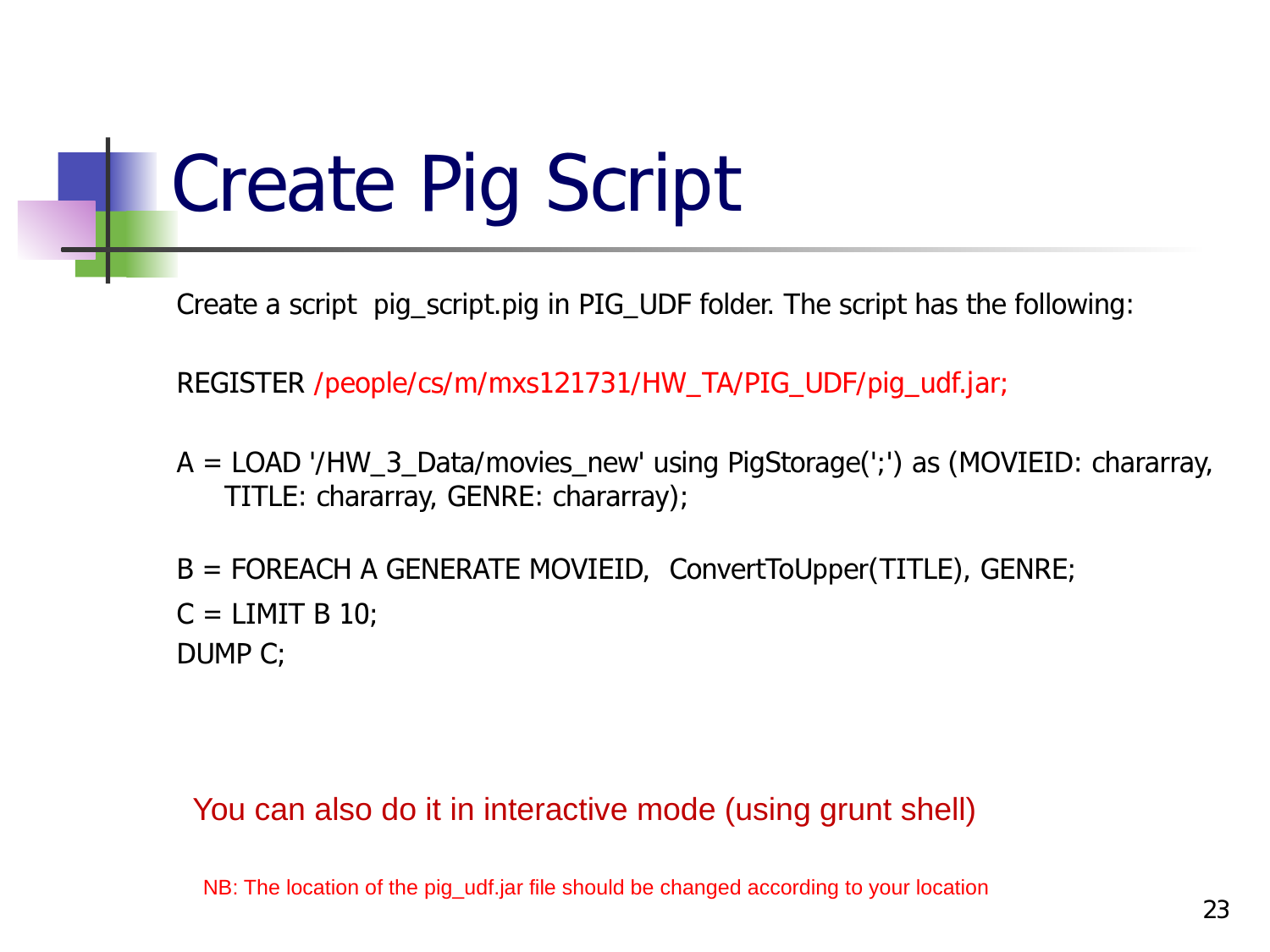

# Create Pig Script
Create a script  pig_script.pig in PIG_UDF folder. The script has the following:

REGISTER /people/cs/m/mxs121731/HW_TA/PIG_UDF/pig_udf.jar;

A = LOAD '/HW_3_Data/movies_new' using PigStorage(';') as (MOVIEID: chararray, TITLE: chararray, GENRE: chararray);
B = FOREACH A GENERATE MOVIEID, ConvertToUpper(TITLE), GENRE;
C = LIMIT B 10;
DUMP C;
You can also do it in interactive mode (using grunt shell)
23
NB: The location of the pig_udf.jar file should be changed according to your location